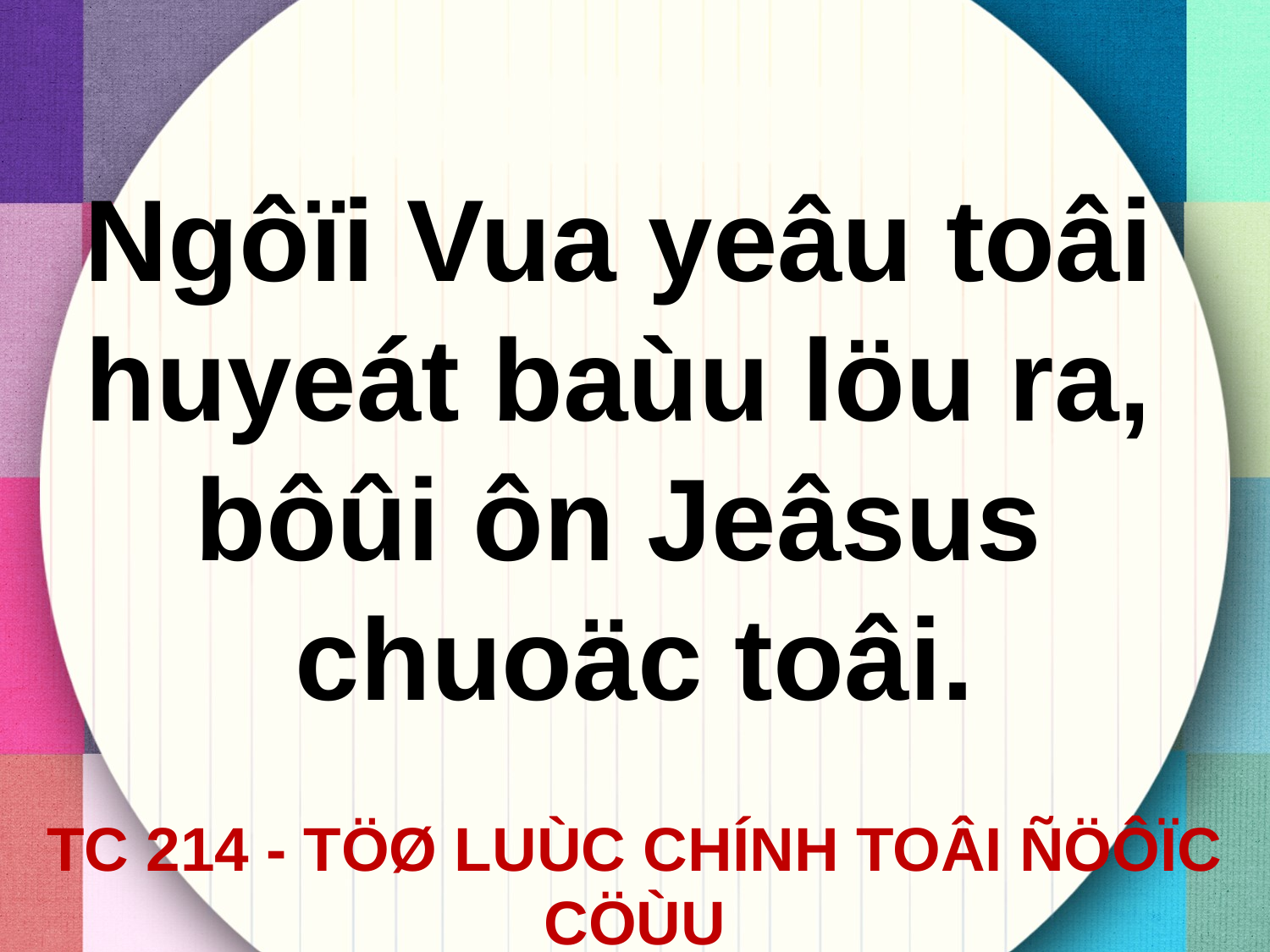

Ngôïi Vua yeâu toâi
huyeát baùu löu ra,
bôûi ôn Jeâsus
chuoäc toâi.
TC 214 - TÖØ LUÙC CHÍNH TOÂI ÑÖÔÏC CÖÙU